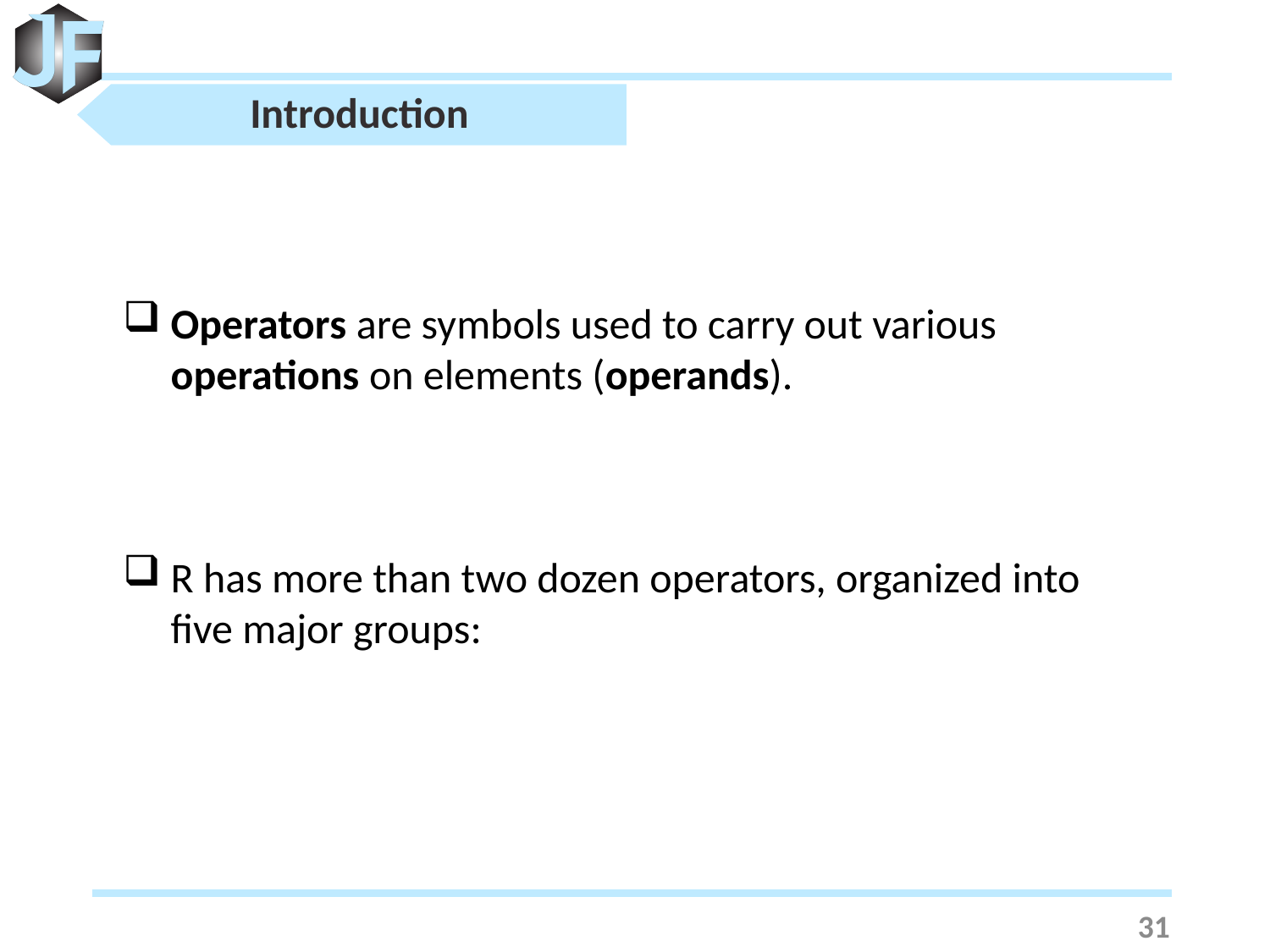

Introduction
Operators are symbols used to carry out various operations on elements (operands).

R has more than two dozen operators, organized into five major groups:
31